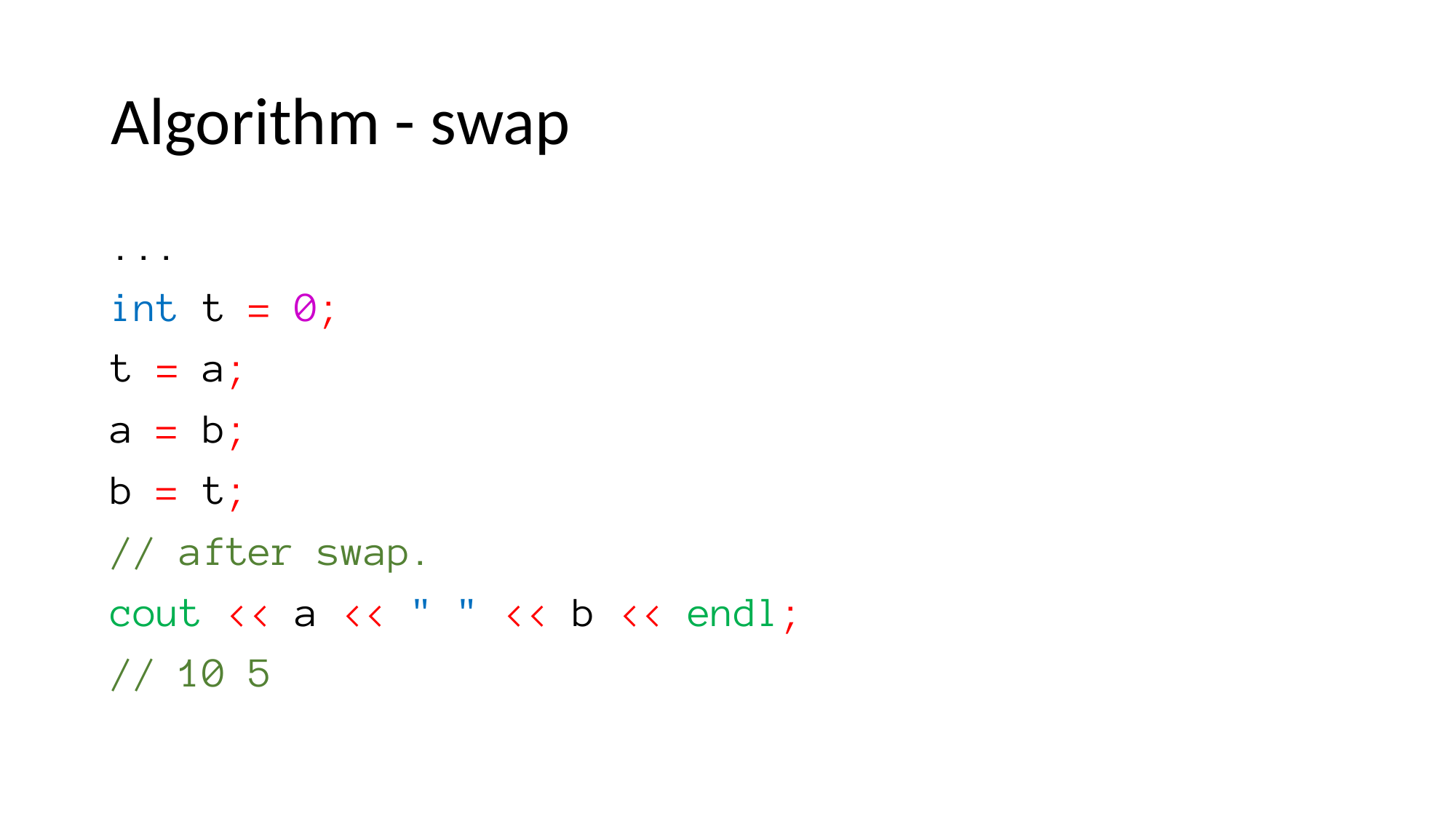

# Algorithm - swap
...
int t = 0;
t = a;
a = b;
b = t;
// after swap.
cout << a << " " << b << endl;
// 10 5